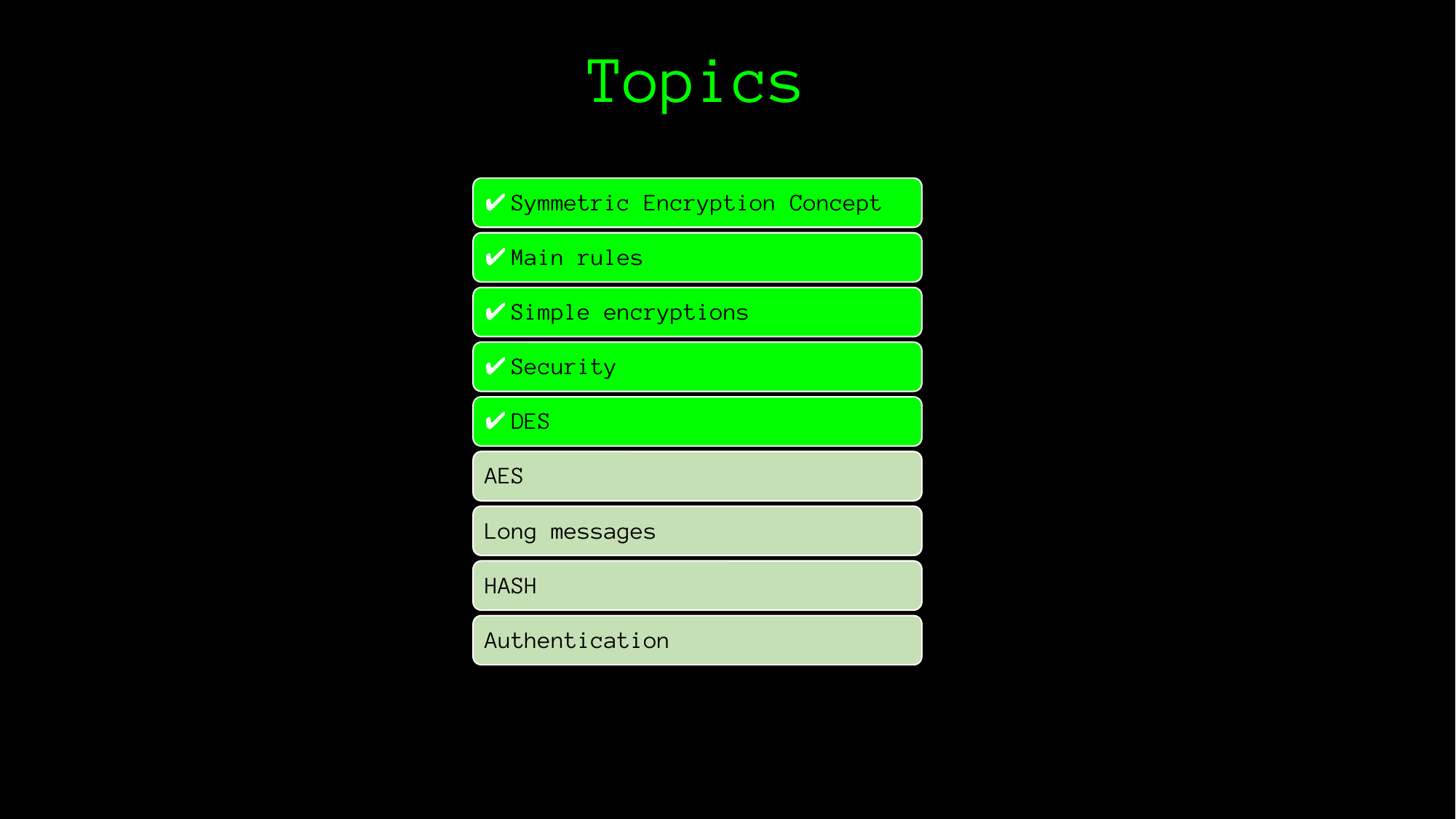

Topics
✔ Symmetric Encryption Concept
✔ Main rules
✔ Simple encryptions
✔ Security
✔ DES
AES
Long messages
HASH
Authentication